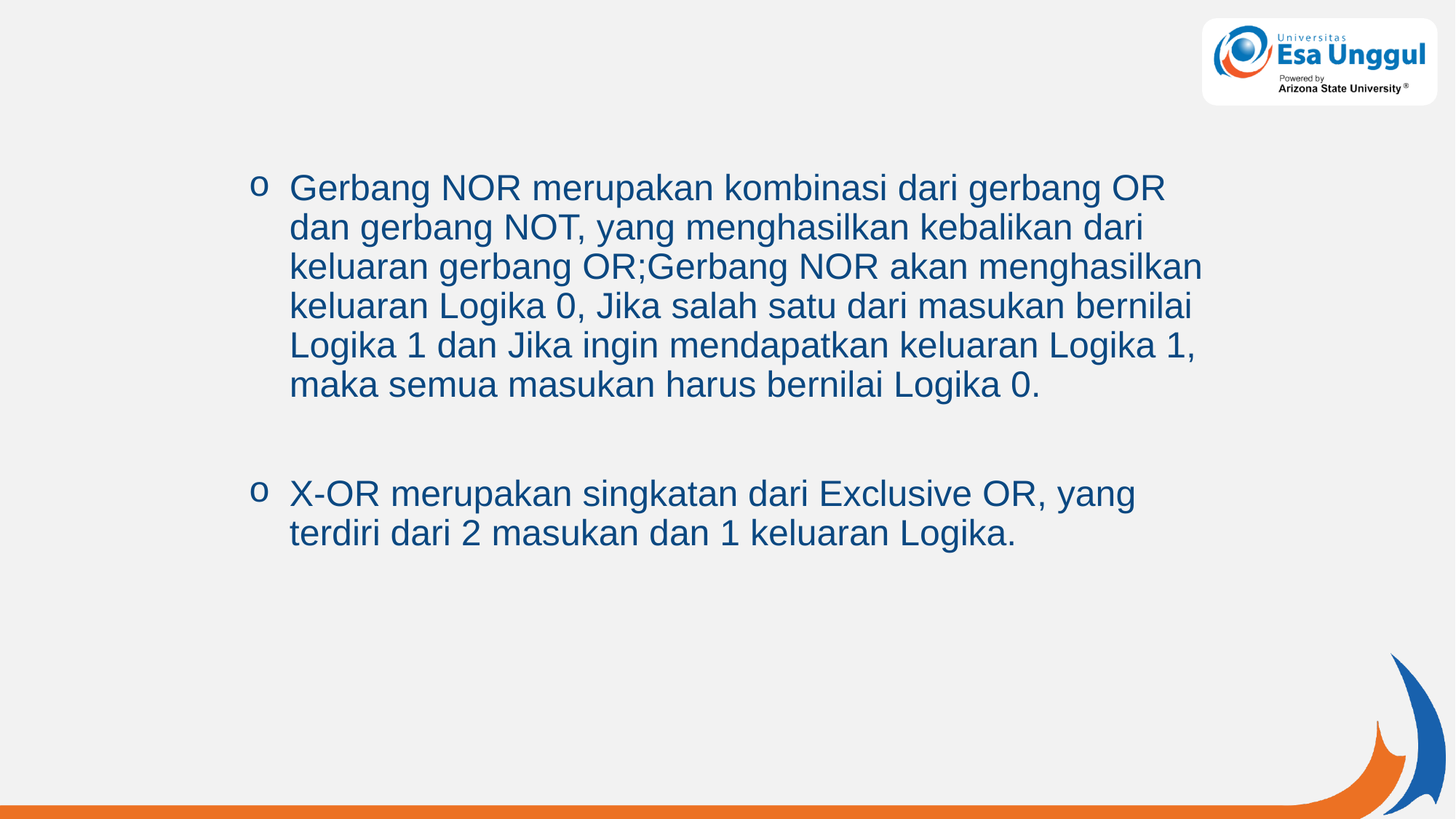

Gerbang NOR merupakan kombinasi dari gerbang OR dan gerbang NOT, yang menghasilkan kebalikan dari keluaran gerbang OR;Gerbang NOR akan menghasilkan keluaran Logika 0, Jika salah satu dari masukan bernilai Logika 1 dan Jika ingin mendapatkan keluaran Logika 1, maka semua masukan harus bernilai Logika 0.

X-OR merupakan singkatan dari Exclusive OR, yang terdiri dari 2 masukan dan 1 keluaran Logika.